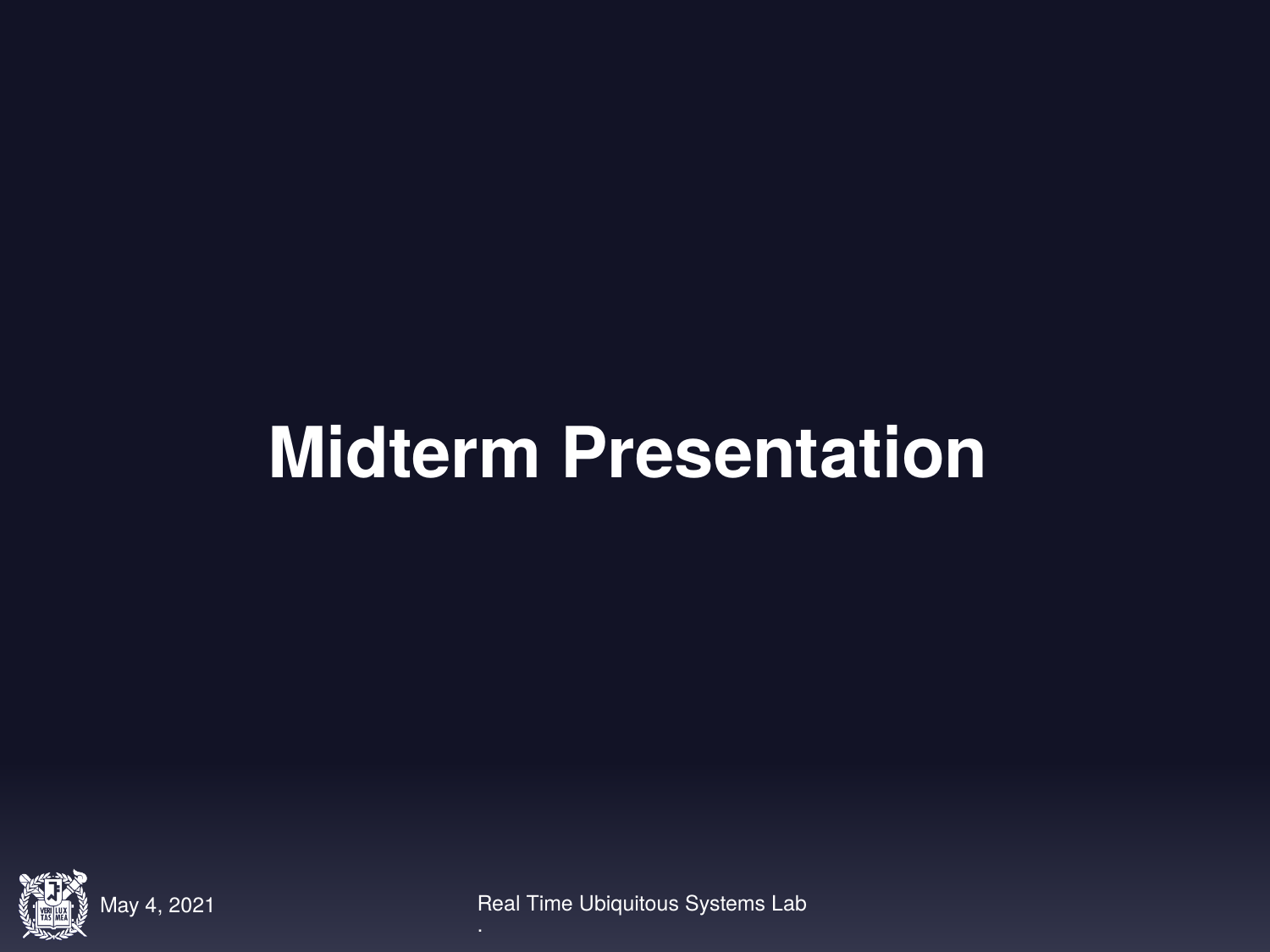

# Midterm Presentation
Real Time Ubiquitous Systems Lab.
May 4, 2021